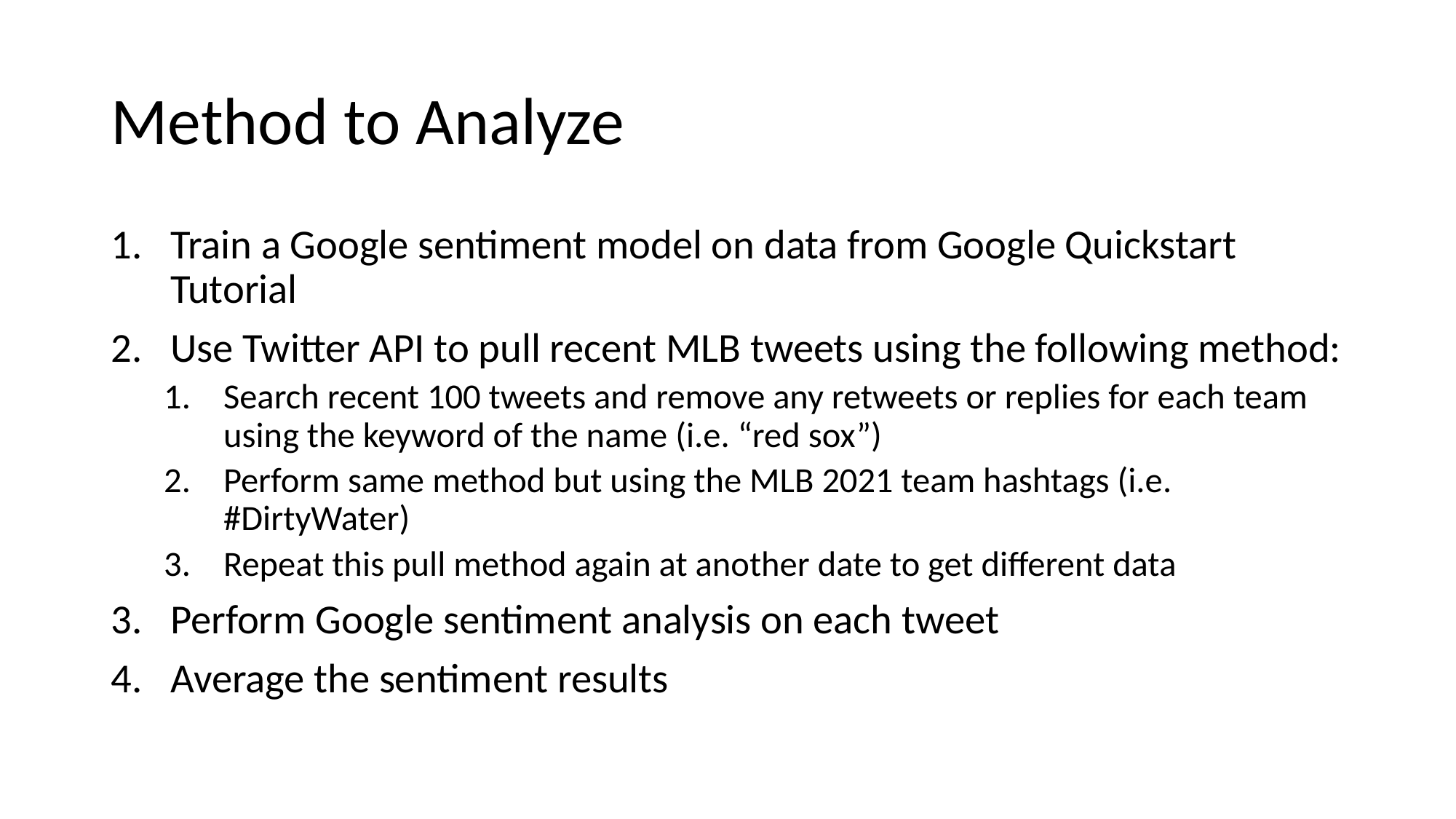

# Method to Analyze
Train a Google sentiment model on data from Google Quickstart Tutorial
Use Twitter API to pull recent MLB tweets using the following method:
Search recent 100 tweets and remove any retweets or replies for each team using the keyword of the name (i.e. “red sox”)
Perform same method but using the MLB 2021 team hashtags (i.e. #DirtyWater)
Repeat this pull method again at another date to get different data
Perform Google sentiment analysis on each tweet
Average the sentiment results